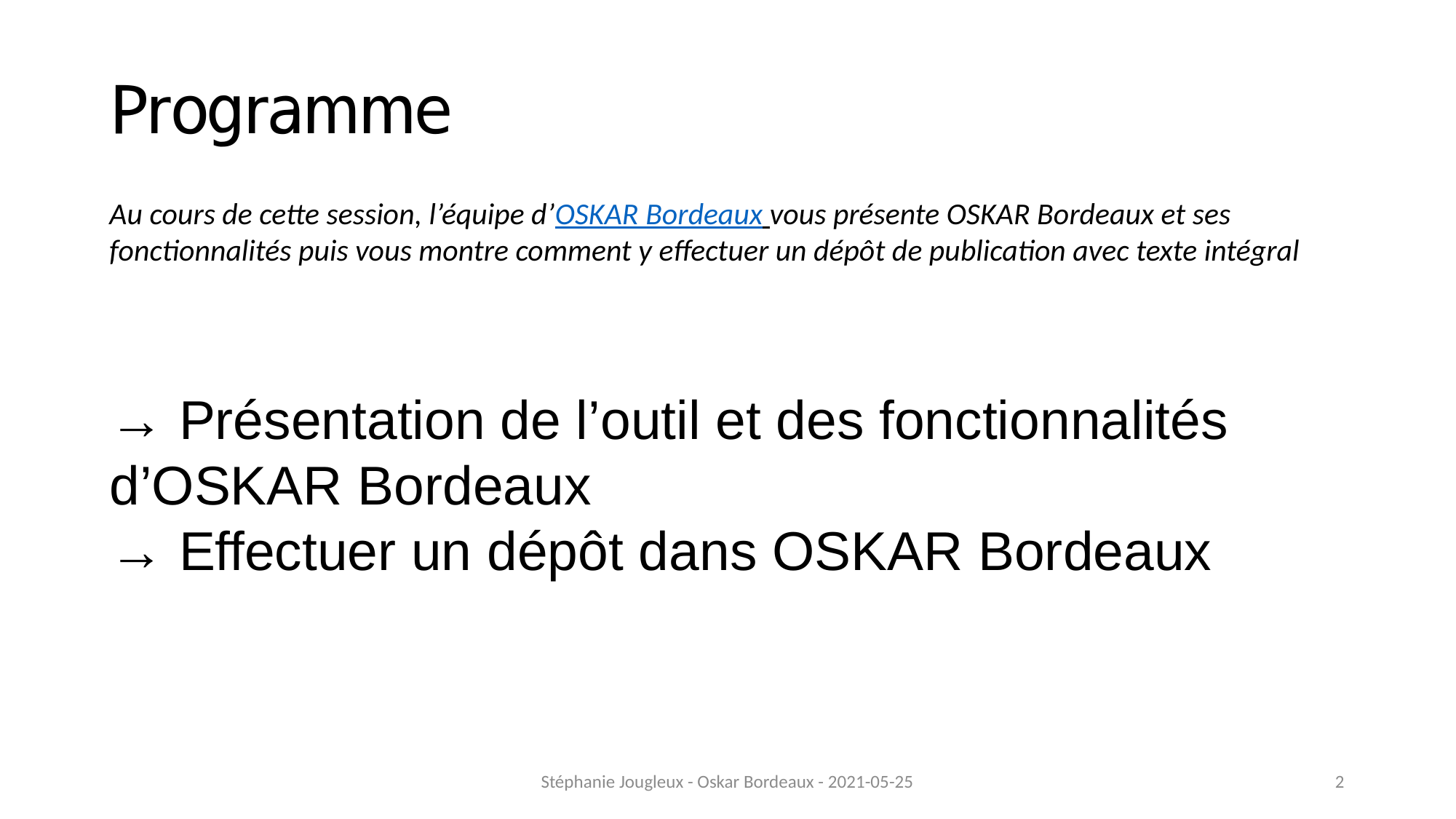

# Programme
Au cours de cette session, l’équipe d’OSKAR Bordeaux vous présente OSKAR Bordeaux et ses fonctionnalités puis vous montre comment y effectuer un dépôt de publication avec texte intégral
→ Présentation de l’outil et des fonctionnalités d’OSKAR Bordeaux
→ Effectuer un dépôt dans OSKAR Bordeaux
Stéphanie Jougleux - Oskar Bordeaux - 2021-05-25
2